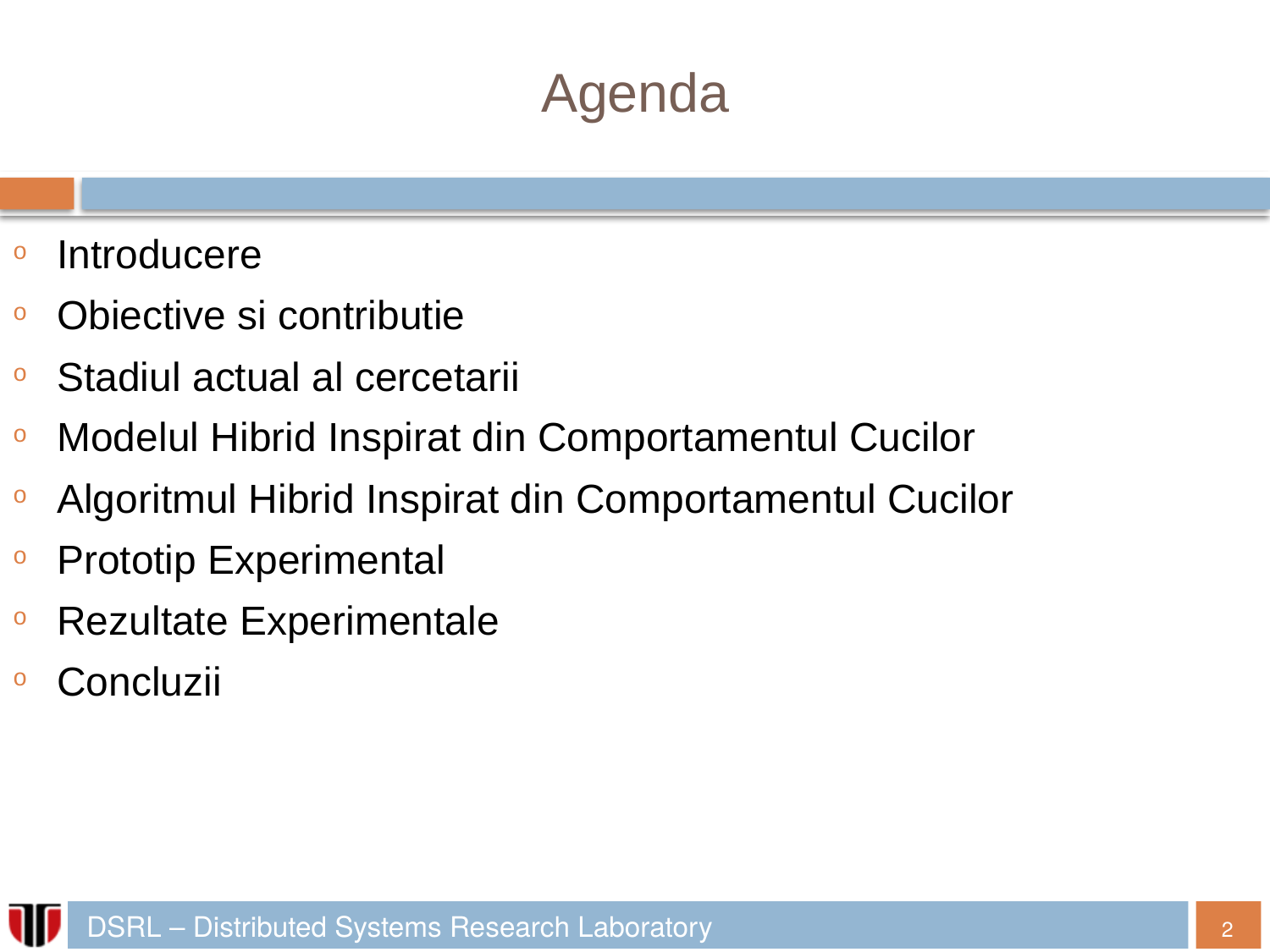

# Agenda
Introducere
Obiective si contributie
Stadiul actual al cercetarii
Modelul Hibrid Inspirat din Comportamentul Cucilor
Algoritmul Hibrid Inspirat din Comportamentul Cucilor
Prototip Experimental
Rezultate Experimentale
Concluzii

2